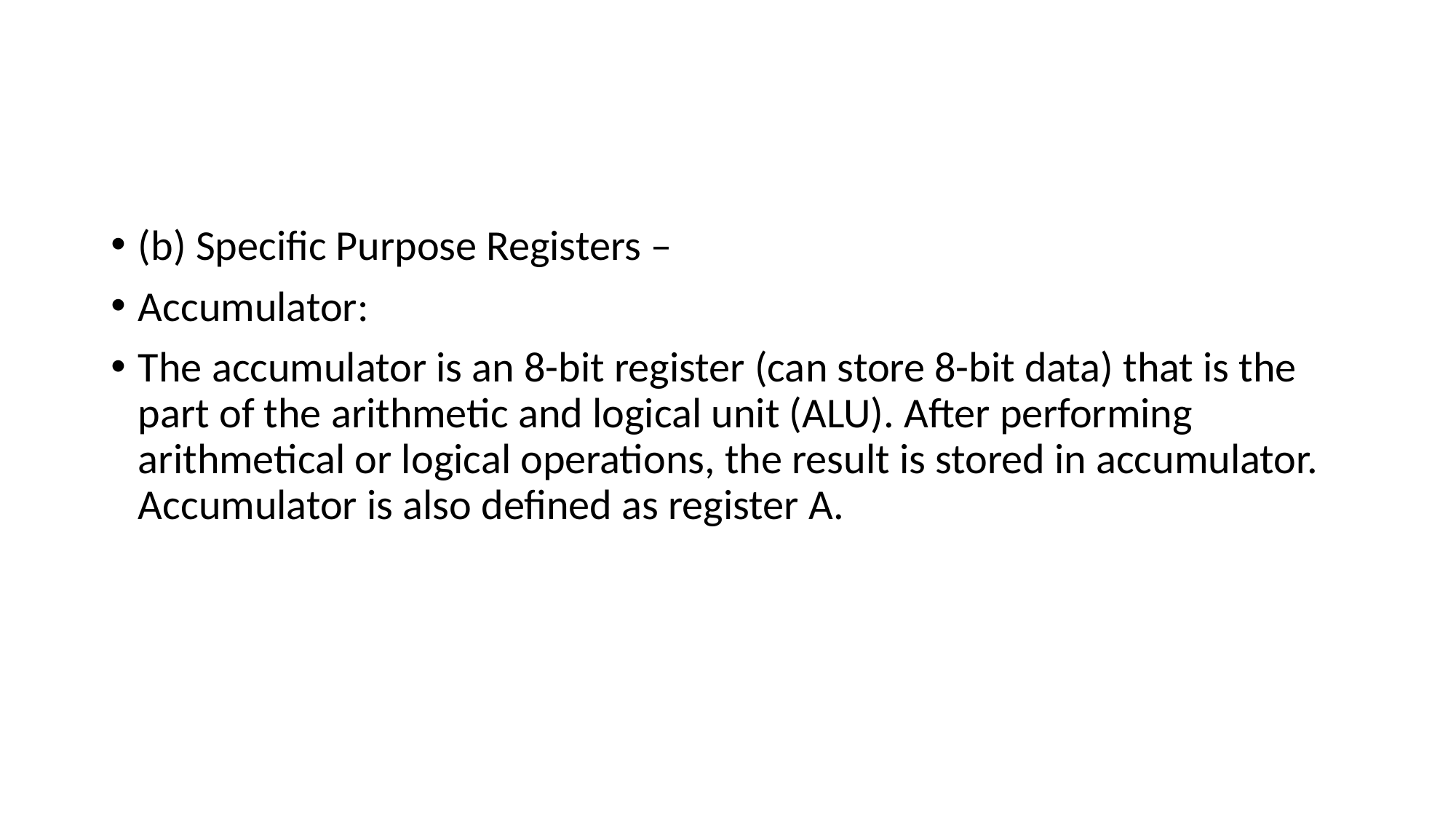

#
(b) Specific Purpose Registers –
Accumulator:
The accumulator is an 8-bit register (can store 8-bit data) that is the part of the arithmetic and logical unit (ALU). After performing arithmetical or logical operations, the result is stored in accumulator. Accumulator is also defined as register A.